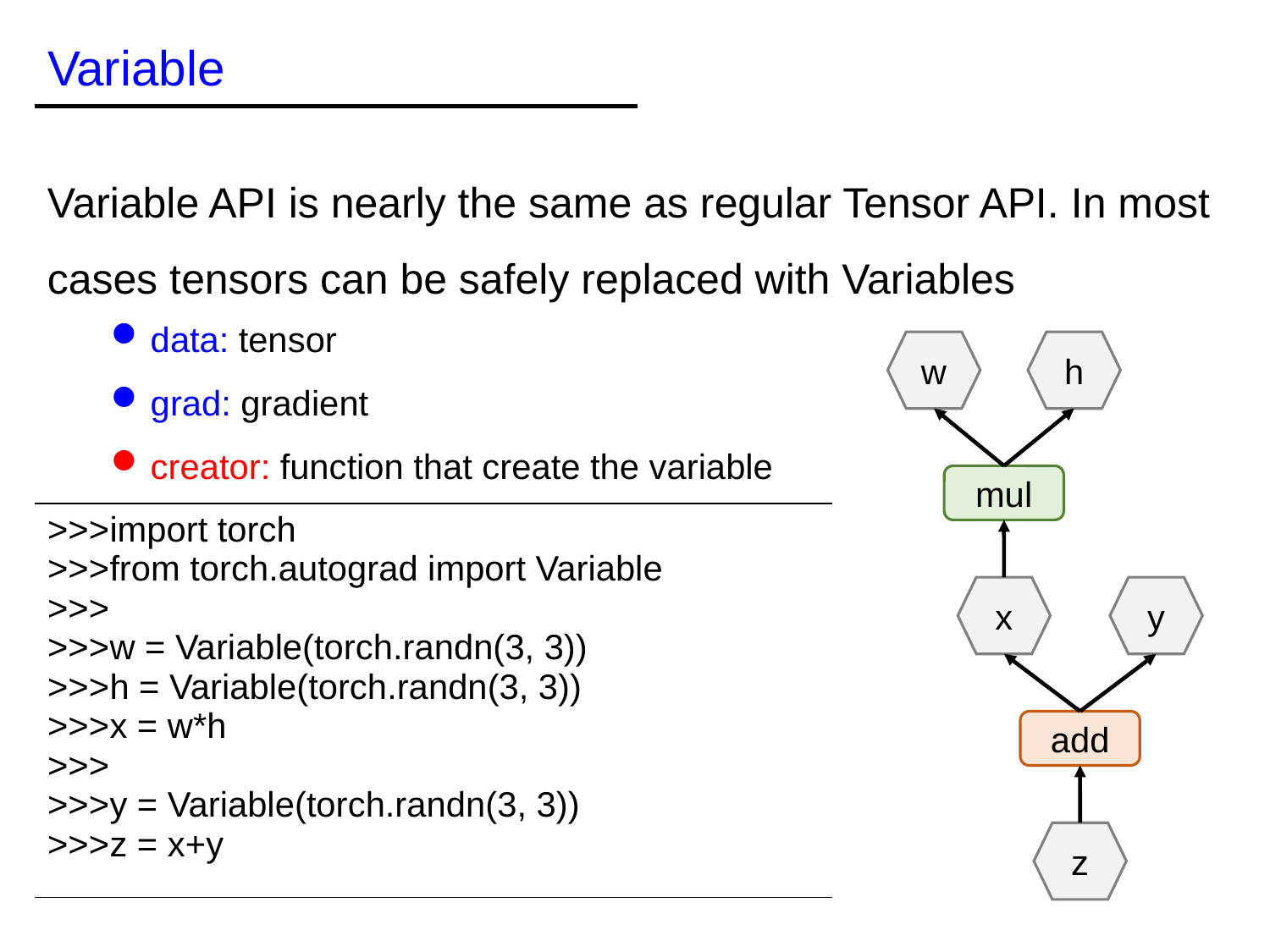

Variable
Variable API is nearly the same as regular Tensor API. In most cases tensors can be safely replaced with Variables
data: tensor
grad: gradient
creator: function that create the variable
w
h
mul
x
y
add
z
| >>>import torch >>>from torch.autograd import Variable >>> >>>w = Variable(torch.randn(3, 3)) >>>h = Variable(torch.randn(3, 3)) >>>x = w\*h >>> >>>y = Variable(torch.randn(3, 3)) >>>z = x+y |
| --- |